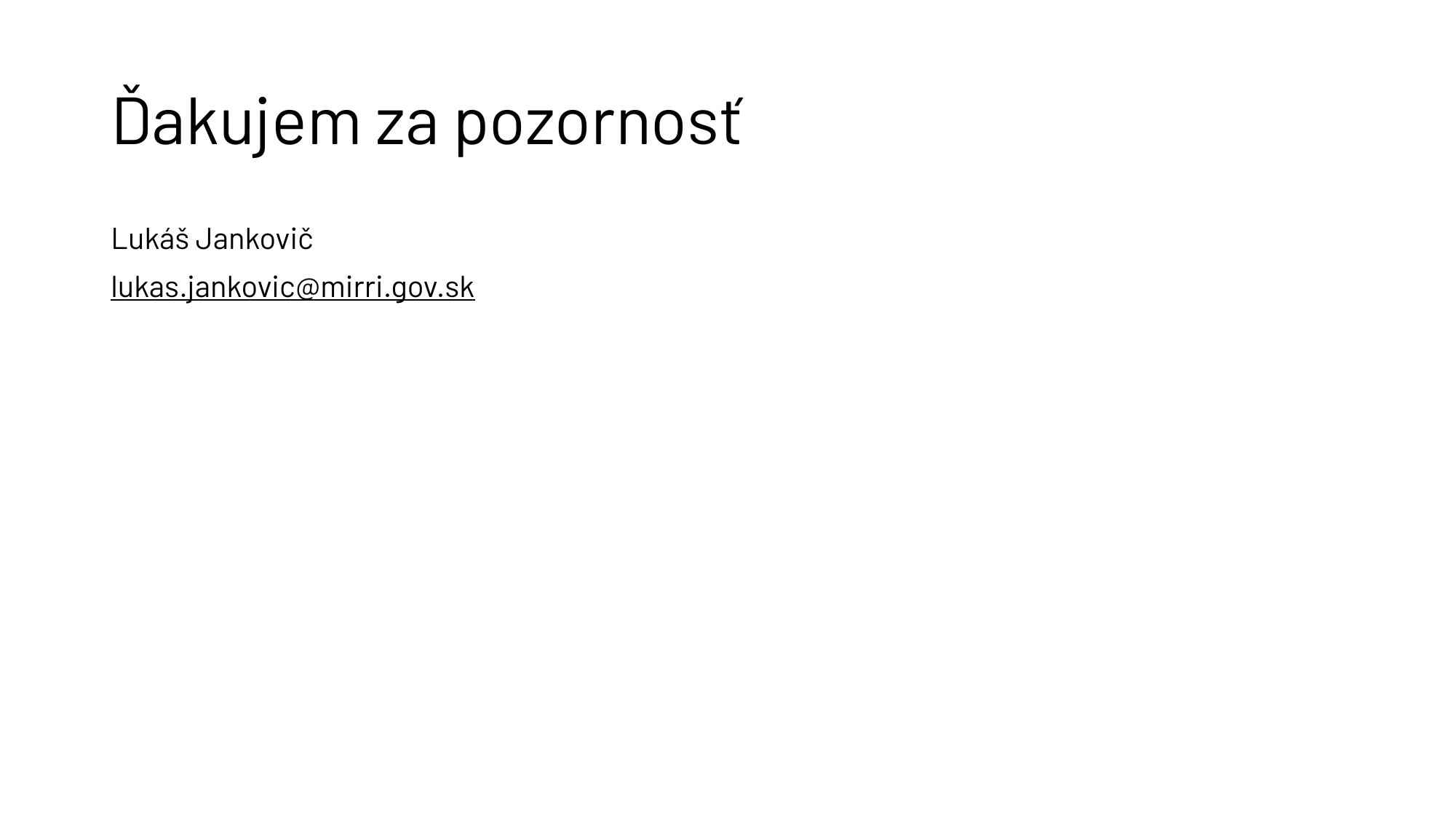

# Ďakujem za pozornosť
Lukáš Jankovič
lukas.jankovic@mirri.gov.sk